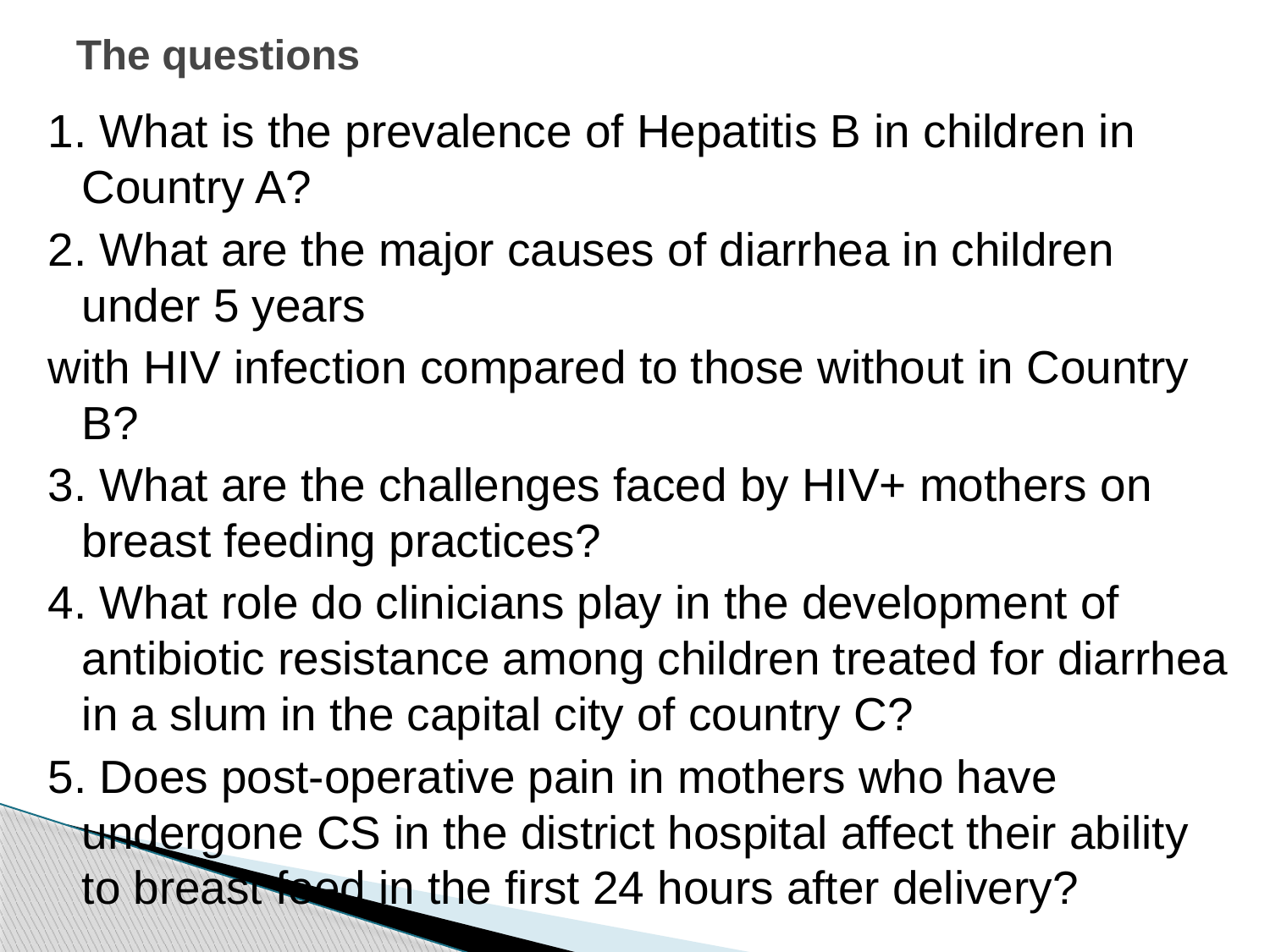

# The questions
1. What is the prevalence of Hepatitis B in children in Country A?
2. What are the major causes of diarrhea in children under 5 years
with HIV infection compared to those without in Country B?
3. What are the challenges faced by HIV+ mothers on breast feeding practices?
4. What role do clinicians play in the development of antibiotic resistance among children treated for diarrhea in a slum in the capital city of country C?
5. Does post-operative pain in mothers who have undergone CS in the district hospital affect their ability to breast feed in the first 24 hours after delivery?